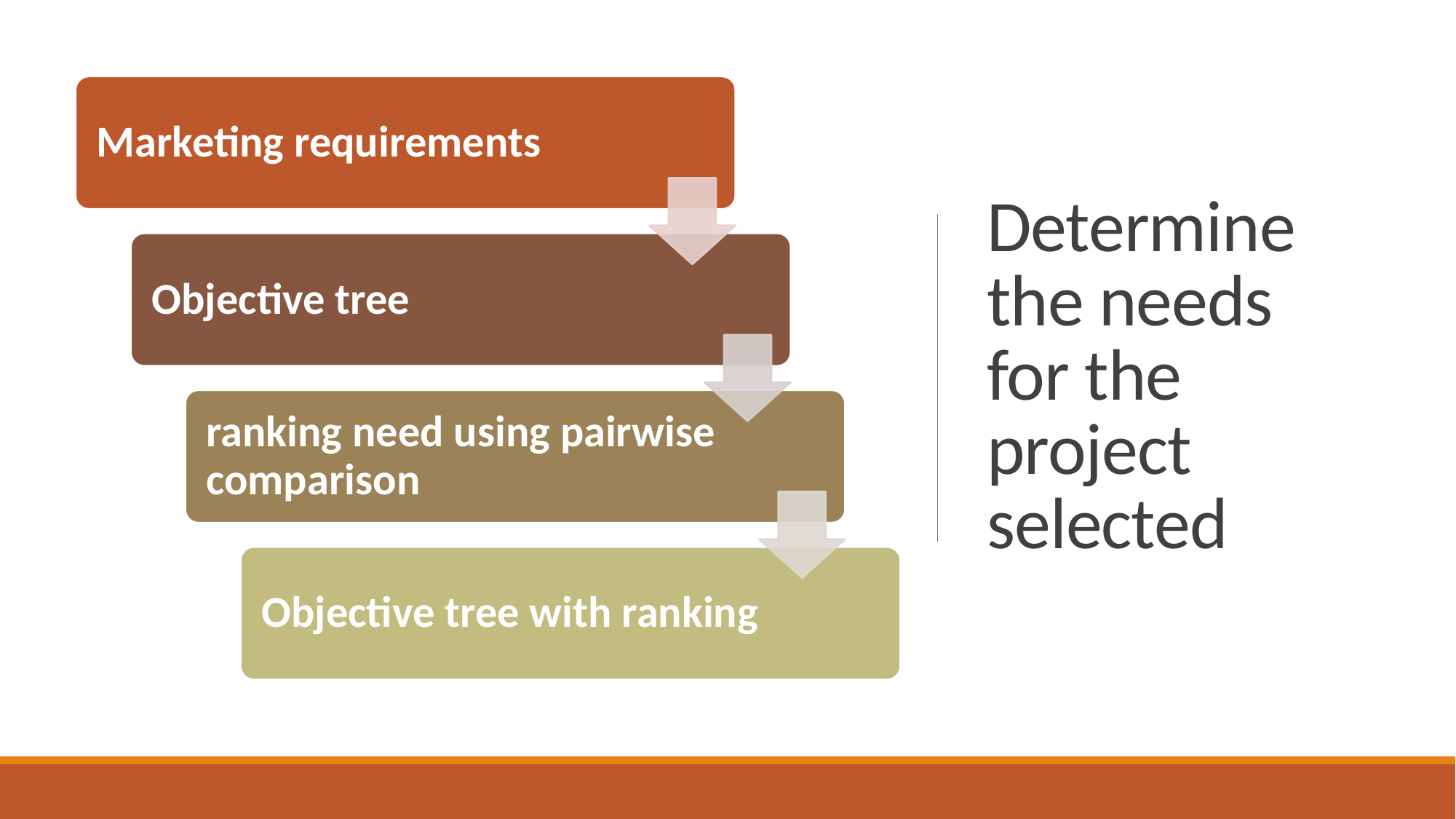

# Determine the needs for the project selected
Marketing requirements
Objective tree
ranking need using pairwise comparison
Objective tree with ranking